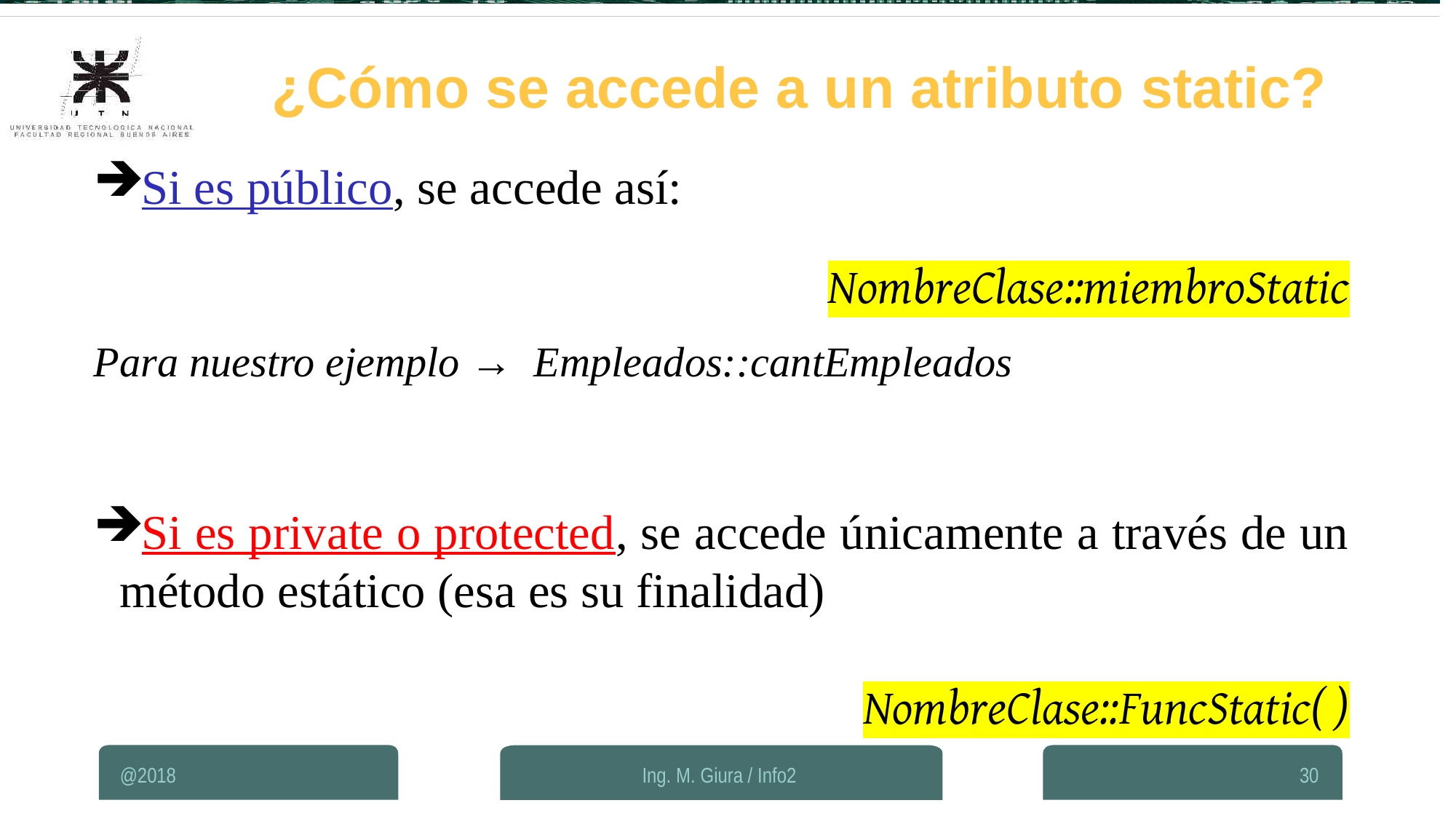

¿Cómo se accede a un atributo static?
Si es público, se accede así:

NombreClase::miembroStatic
Para nuestro ejemplo →  Empleados::cantEmpleados

Si es private o protected, se accede únicamente a través de un método estático (esa es su finalidad)
NombreClase::FuncStatic( )
@2018
Ing. M. Giura / Info2
30